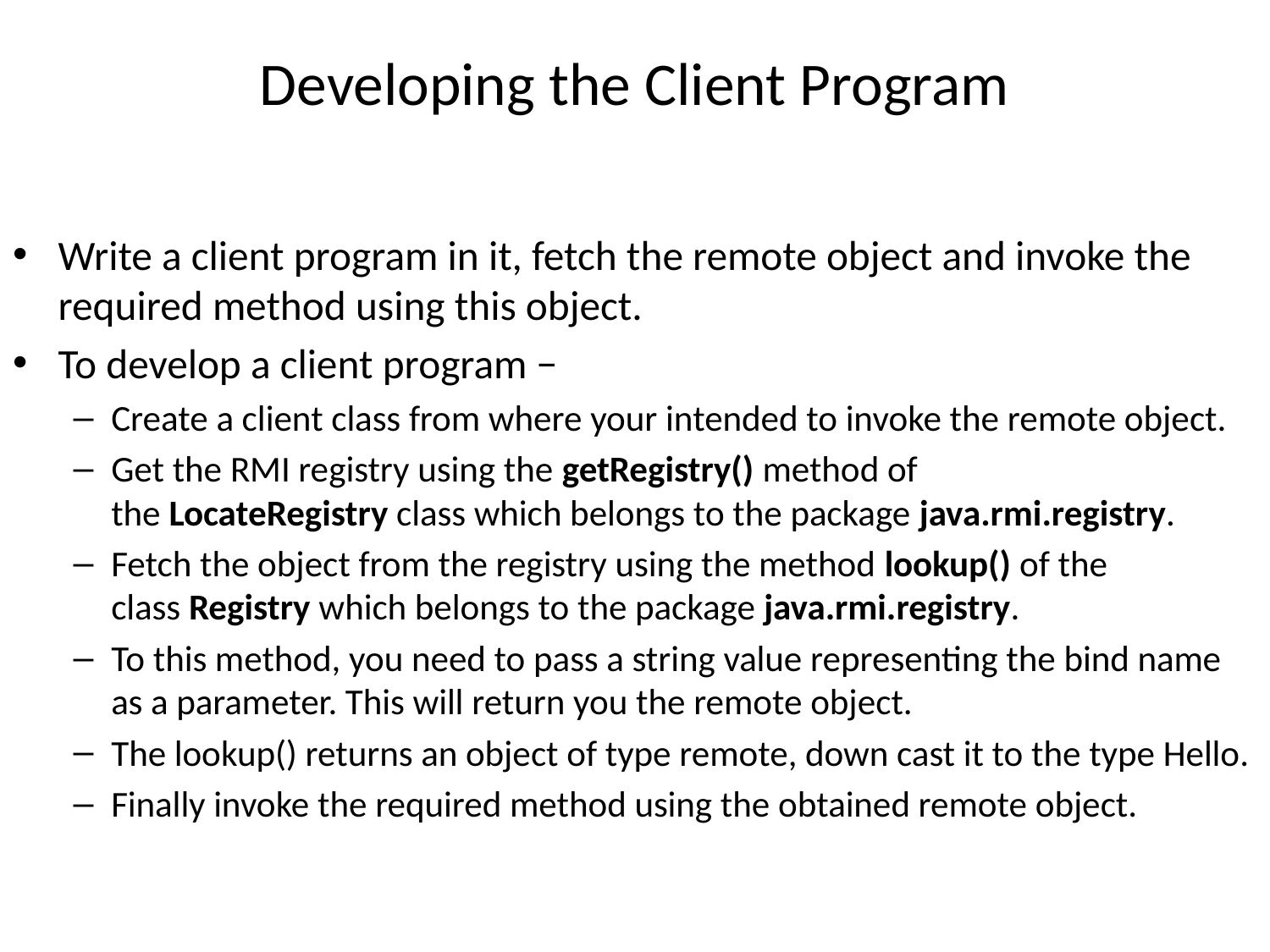

# Developing the Client Program
Write a client program in it, fetch the remote object and invoke the required method using this object.
To develop a client program −
Create a client class from where your intended to invoke the remote object.
Get the RMI registry using the getRegistry() method of the LocateRegistry class which belongs to the package java.rmi.registry.
Fetch the object from the registry using the method lookup() of the class Registry which belongs to the package java.rmi.registry.
To this method, you need to pass a string value representing the bind name as a parameter. This will return you the remote object.
The lookup() returns an object of type remote, down cast it to the type Hello.
Finally invoke the required method using the obtained remote object.